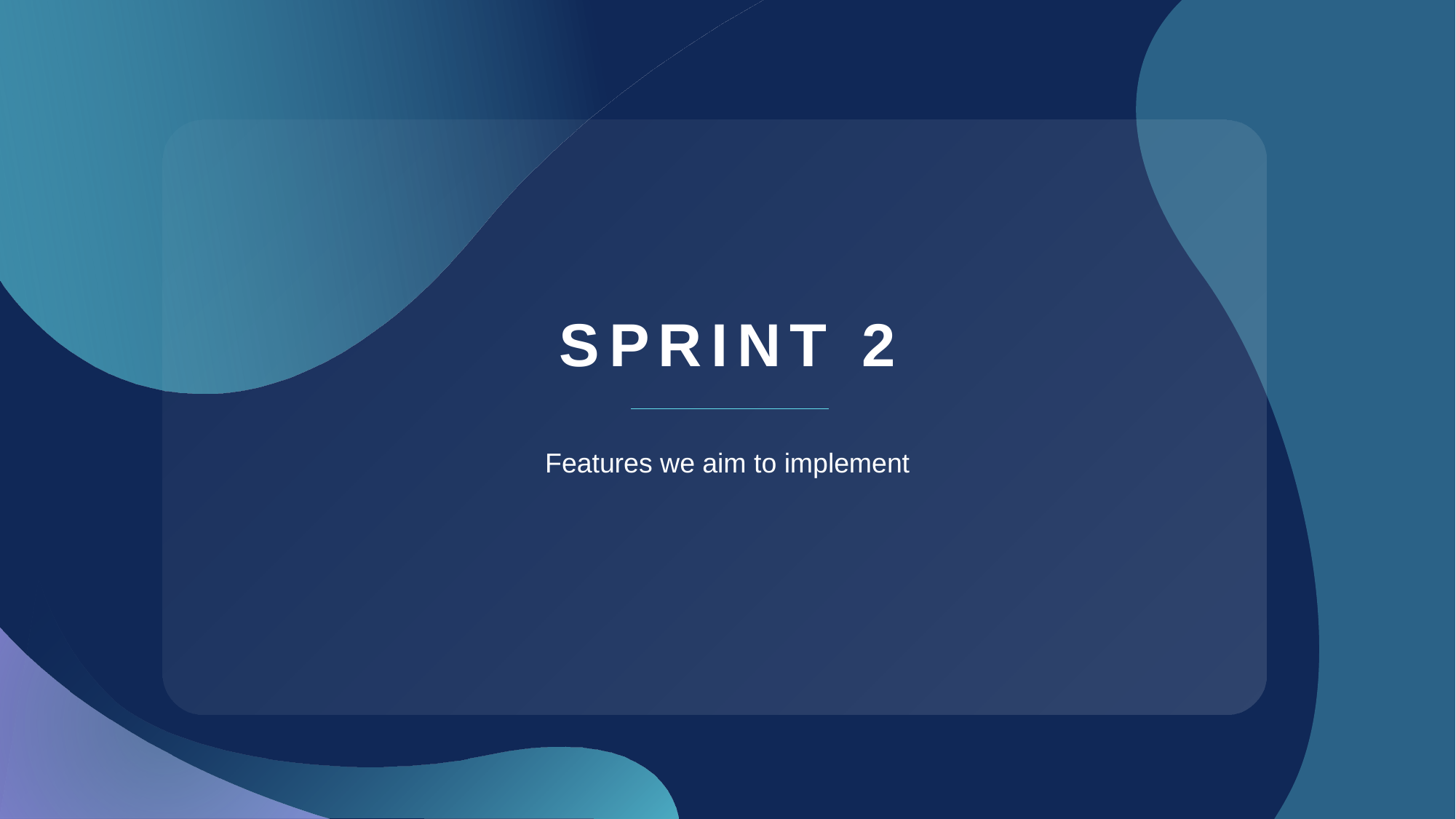

# Sprint 2
Features we aim to implement